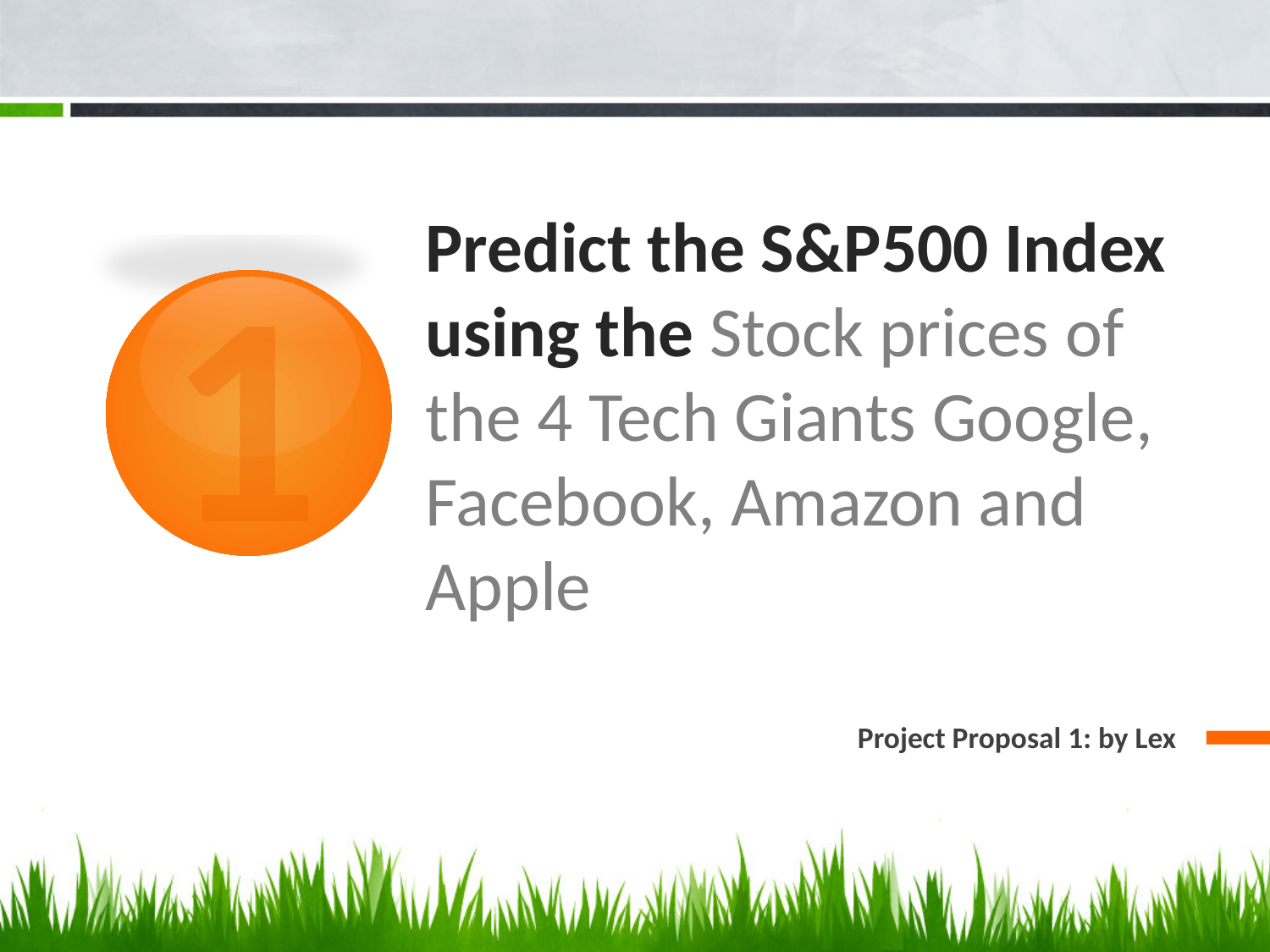

1
# Predict the S&P500 Index using the Stock prices of the 4 Tech Giants Google, Facebook, Amazon and Apple
Project Proposal 1: by Lex